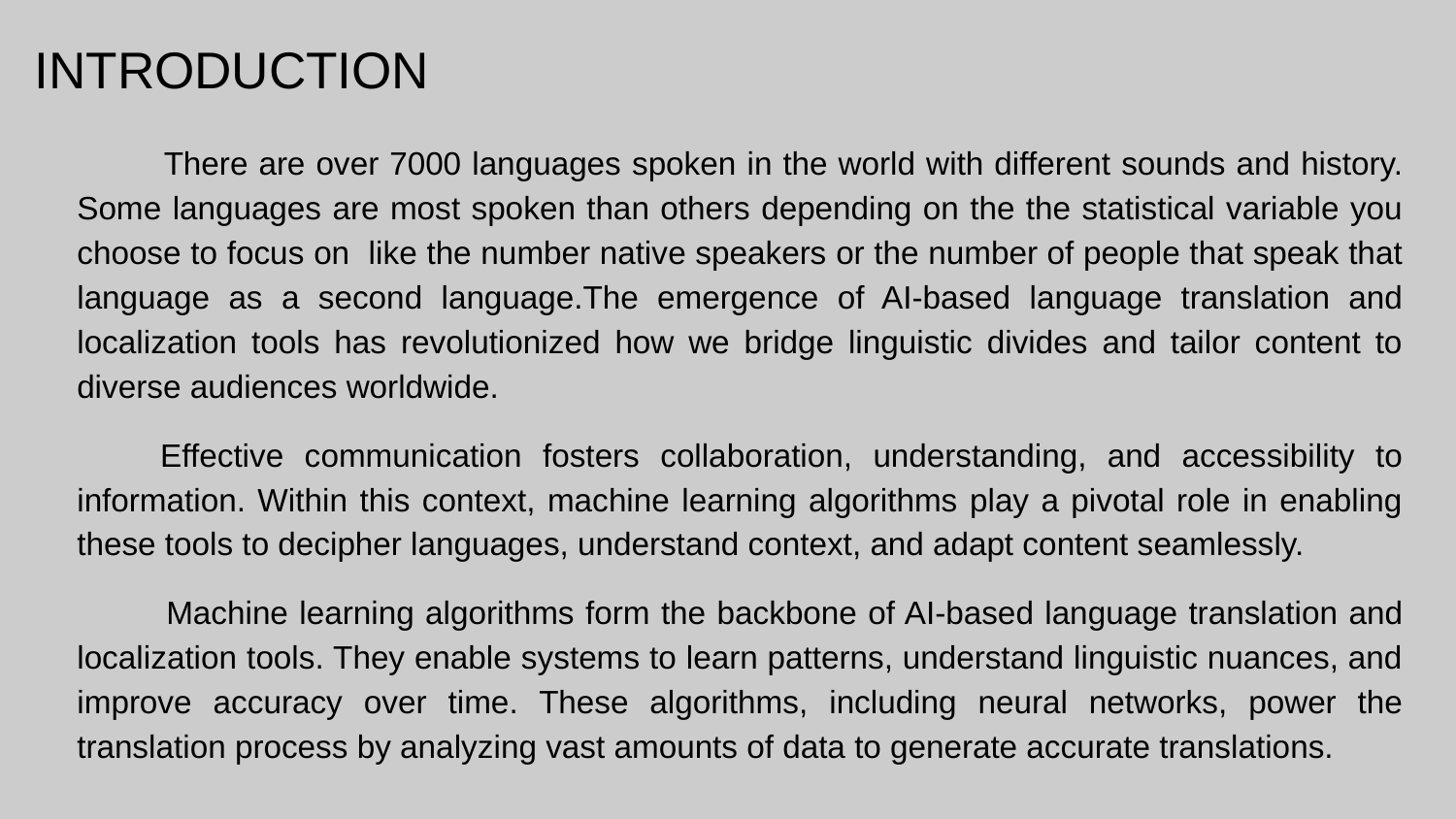

# INTRODUCTION
        There are over 7000 languages spoken in the world with different sounds and history. Some languages are most spoken than others depending on the the statistical variable you choose to focus on  like the number native speakers or the number of people that speak that language as a second language.The emergence of AI-based language translation and localization tools has revolutionized how we bridge linguistic divides and tailor content to diverse audiences worldwide.
    Effective communication fosters collaboration, understanding, and accessibility to information. Within this context, machine learning algorithms play a pivotal role in enabling these tools to decipher languages, understand context, and adapt content seamlessly.
        Machine learning algorithms form the backbone of AI-based language translation and localization tools. They enable systems to learn patterns, understand linguistic nuances, and improve accuracy over time. These algorithms, including neural networks, power the translation process by analyzing vast amounts of data to generate accurate translations.